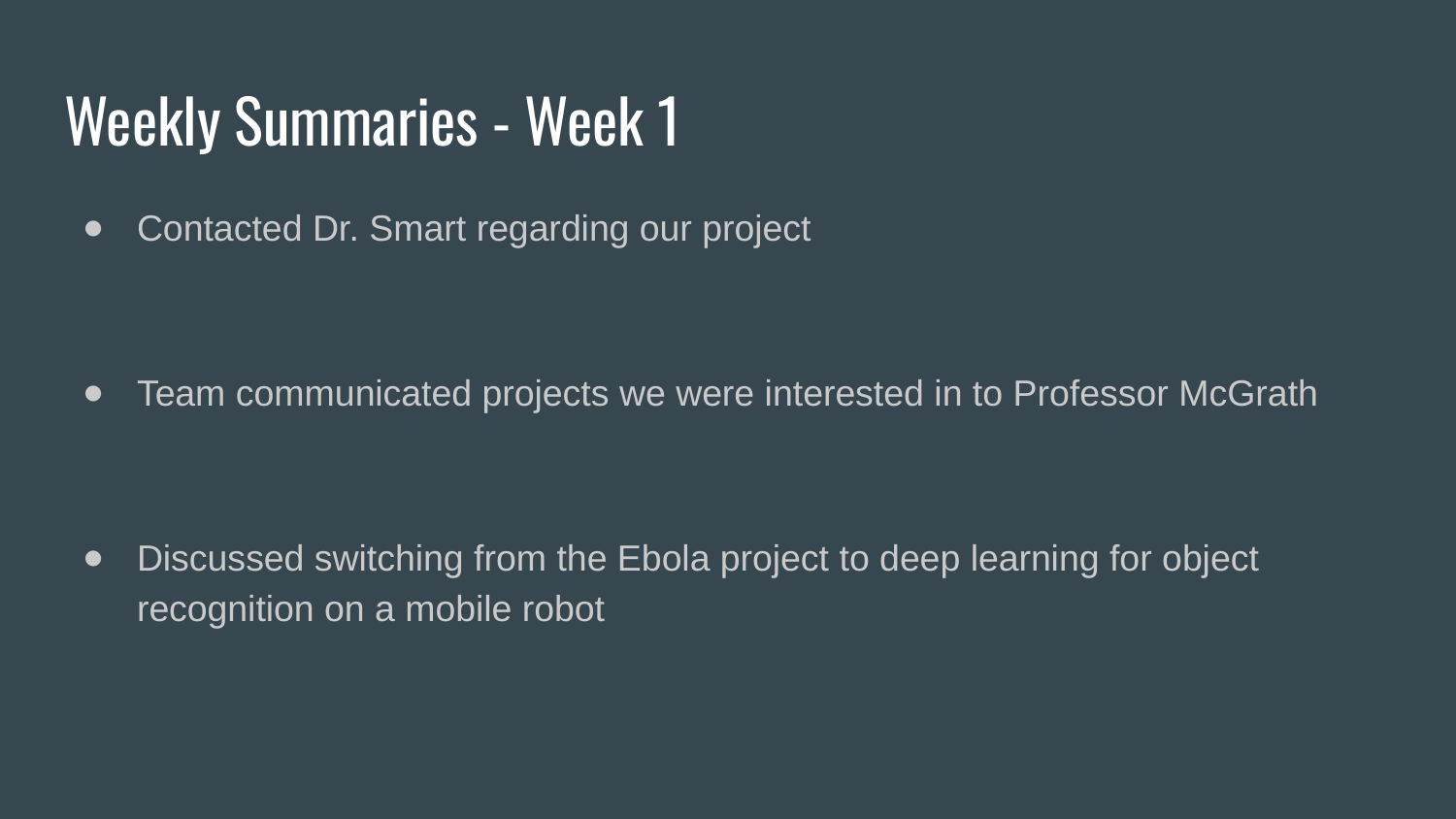

# Weekly Summaries - Week 1
Contacted Dr. Smart regarding our project

Team communicated projects we were interested in to Professor McGrath

Discussed switching from the Ebola project to deep learning for object recognition on a mobile robot